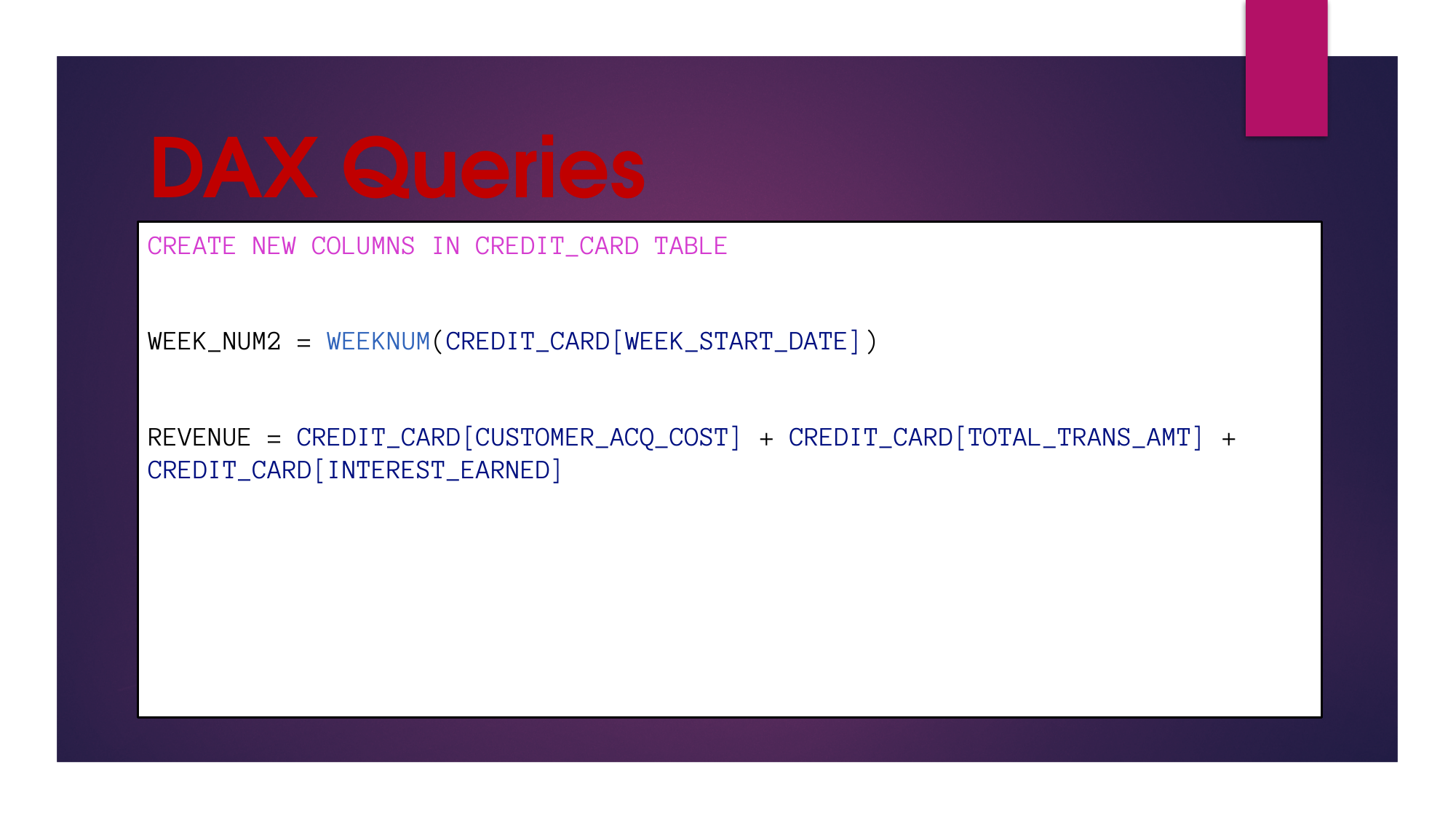

# DAX Queries
Create new columns in credit_card table

week_Num2 = WEEKNUM(credit_card[Week_Start_Date])

revenue = credit_card[Customer_Acq_Cost] + credit_card[Total_Trans_Amt] + credit_card[Interest_Earned]